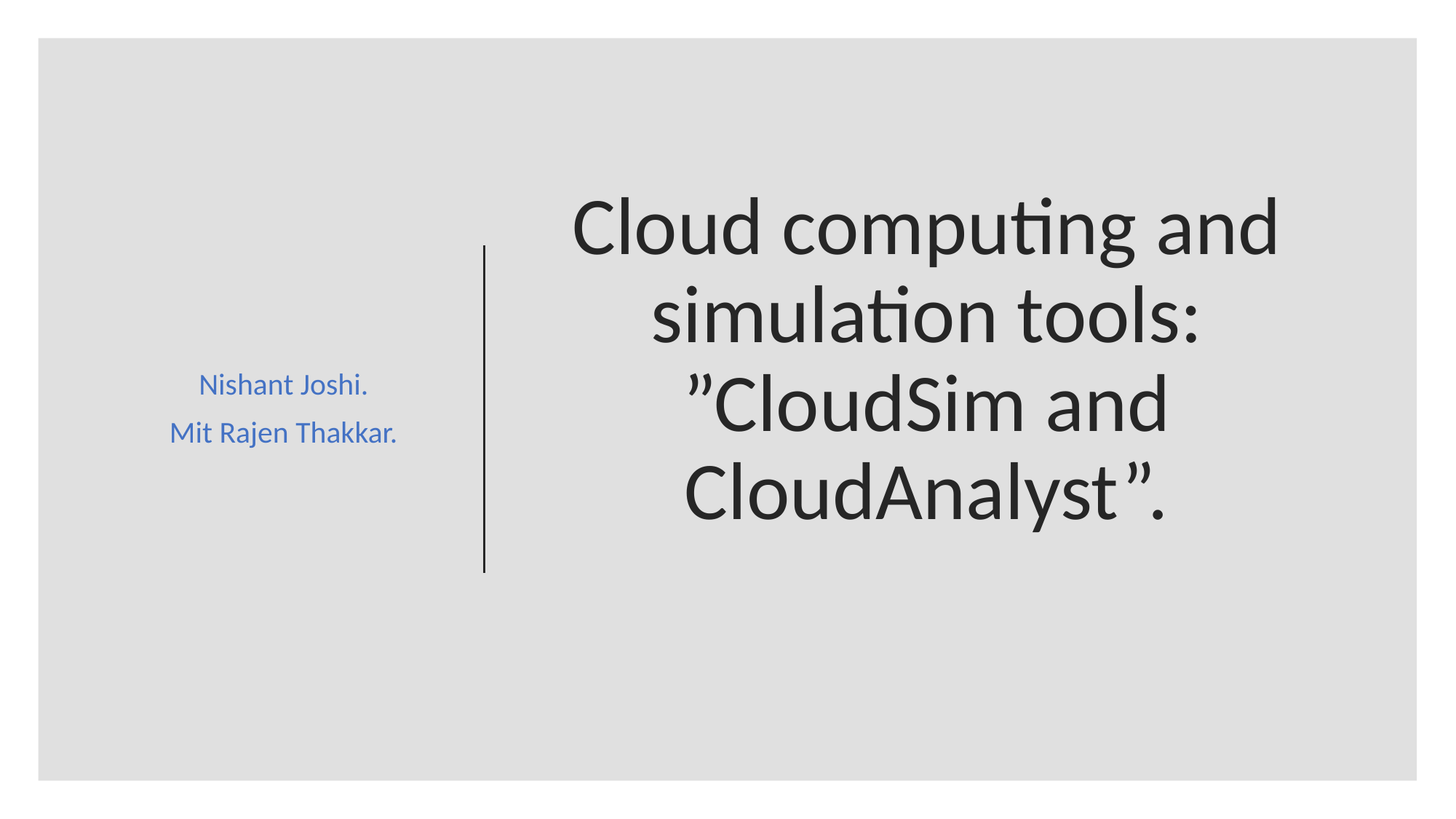

Nishant Joshi.
Mit Rajen Thakkar.
# Cloud computing and simulation tools: ”CloudSim and CloudAnalyst”.